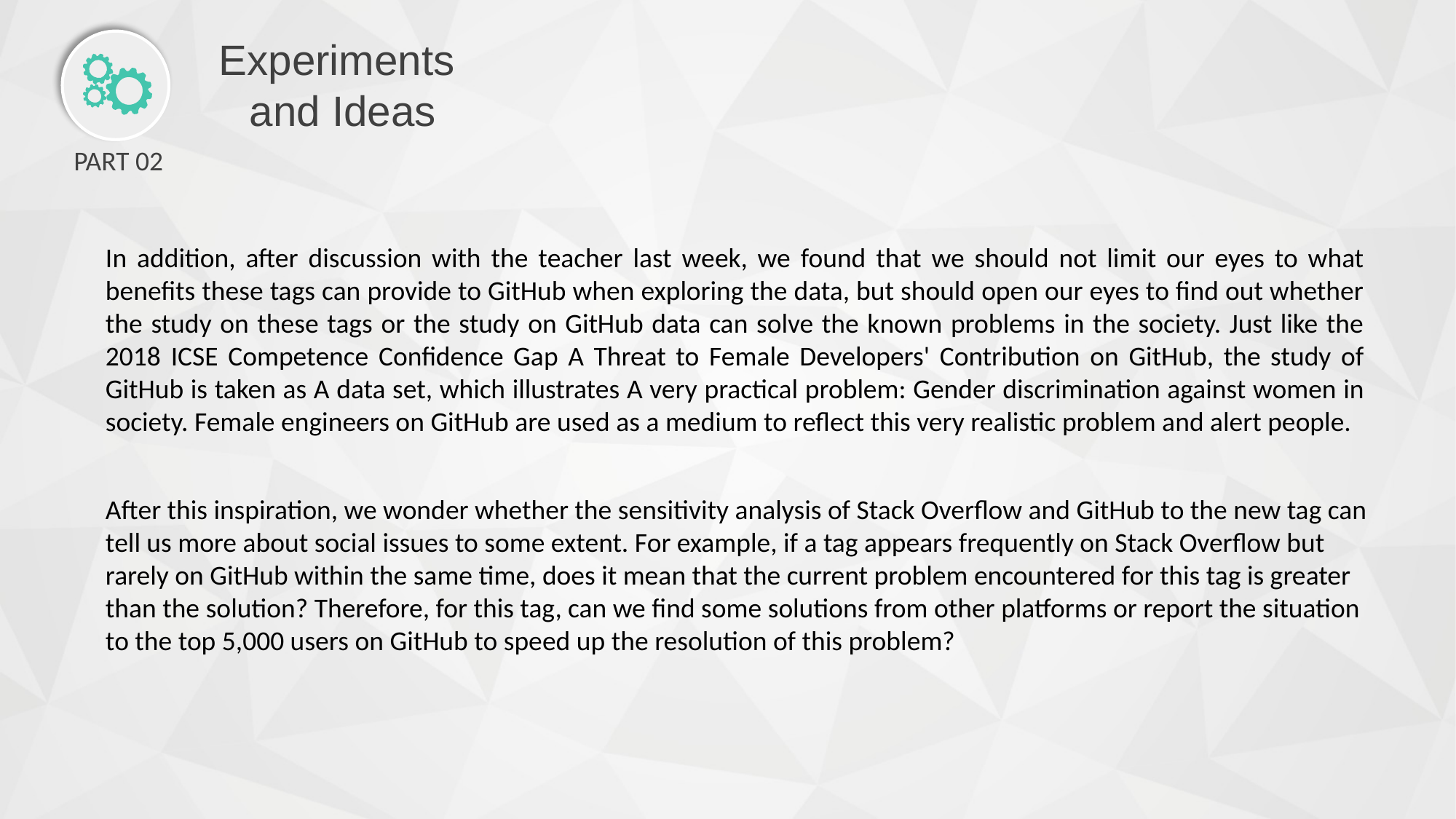

Experiments
and Ideas

PART 02
In addition, after discussion with the teacher last week, we found that we should not limit our eyes to what benefits these tags can provide to GitHub when exploring the data, but should open our eyes to find out whether the study on these tags or the study on GitHub data can solve the known problems in the society. Just like the 2018 ICSE Competence Confidence Gap A Threat to Female Developers' Contribution on GitHub, the study of GitHub is taken as A data set, which illustrates A very practical problem: Gender discrimination against women in society. Female engineers on GitHub are used as a medium to reflect this very realistic problem and alert people.
After this inspiration, we wonder whether the sensitivity analysis of Stack Overflow and GitHub to the new tag can tell us more about social issues to some extent. For example, if a tag appears frequently on Stack Overflow but rarely on GitHub within the same time, does it mean that the current problem encountered for this tag is greater than the solution? Therefore, for this tag, can we find some solutions from other platforms or report the situation to the top 5,000 users on GitHub to speed up the resolution of this problem?